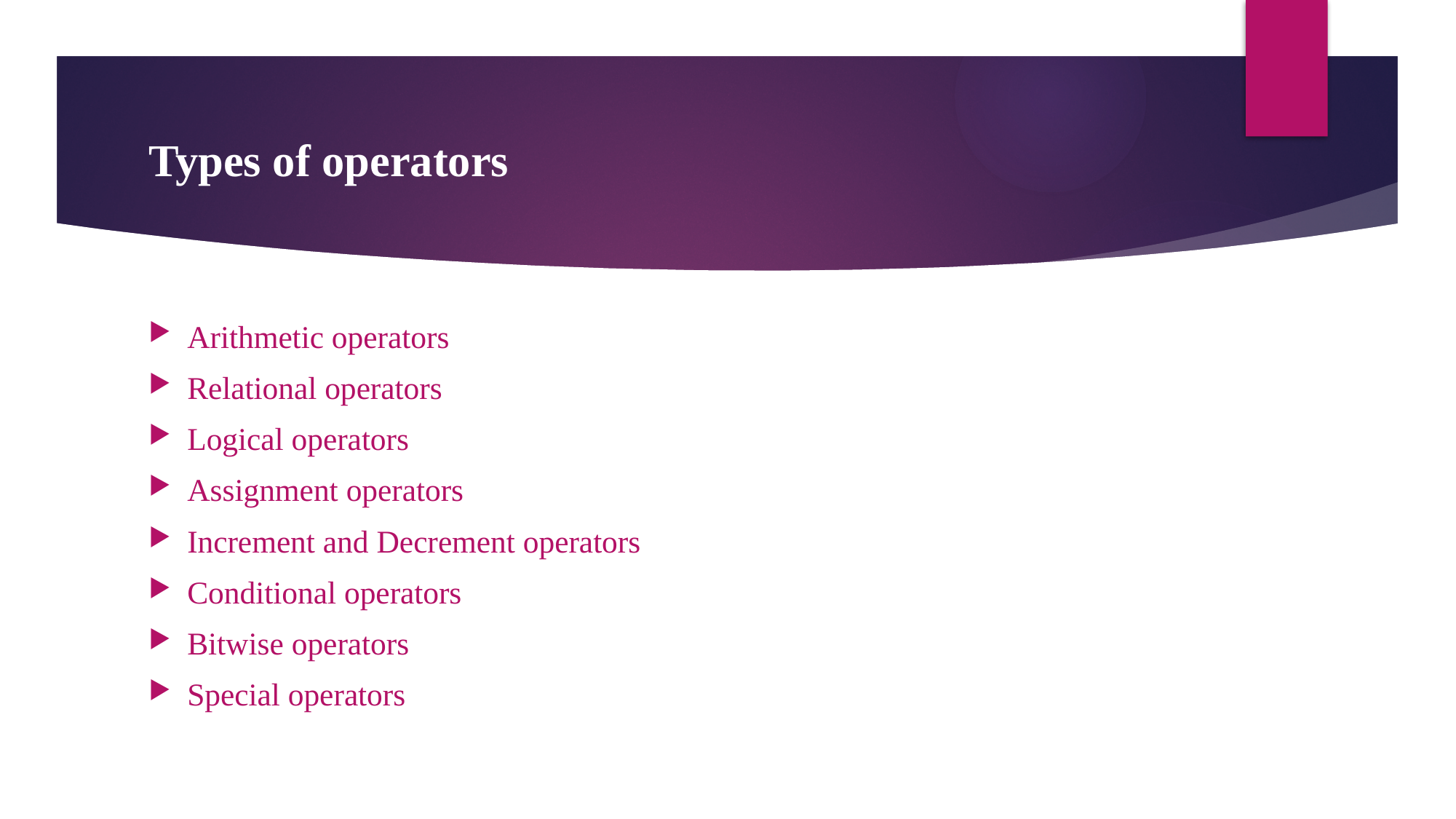

# Types of operators
Arithmetic operators
Relational operators
Logical operators
Assignment operators
Increment and Decrement operators
Conditional operators
Bitwise operators
Special operators